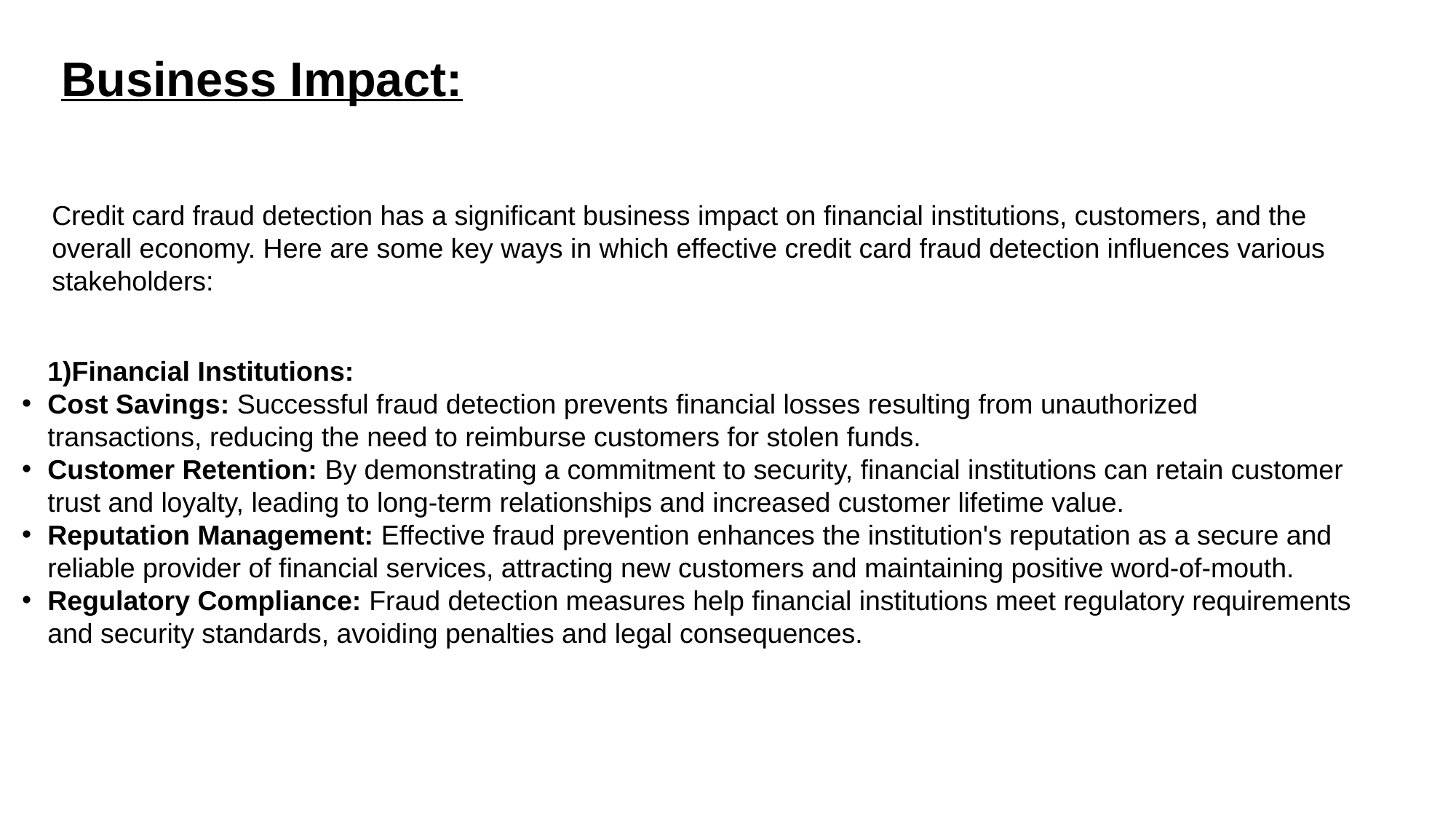

Business Impact:
Credit card fraud detection has a significant business impact on financial institutions, customers, and the overall economy. Here are some key ways in which effective credit card fraud detection influences various stakeholders:
1)Financial Institutions:
Cost Savings: Successful fraud detection prevents financial losses resulting from unauthorized transactions, reducing the need to reimburse customers for stolen funds.
Customer Retention: By demonstrating a commitment to security, financial institutions can retain customer trust and loyalty, leading to long-term relationships and increased customer lifetime value.
Reputation Management: Effective fraud prevention enhances the institution's reputation as a secure and reliable provider of financial services, attracting new customers and maintaining positive word-of-mouth.
Regulatory Compliance: Fraud detection measures help financial institutions meet regulatory requirements and security standards, avoiding penalties and legal consequences.